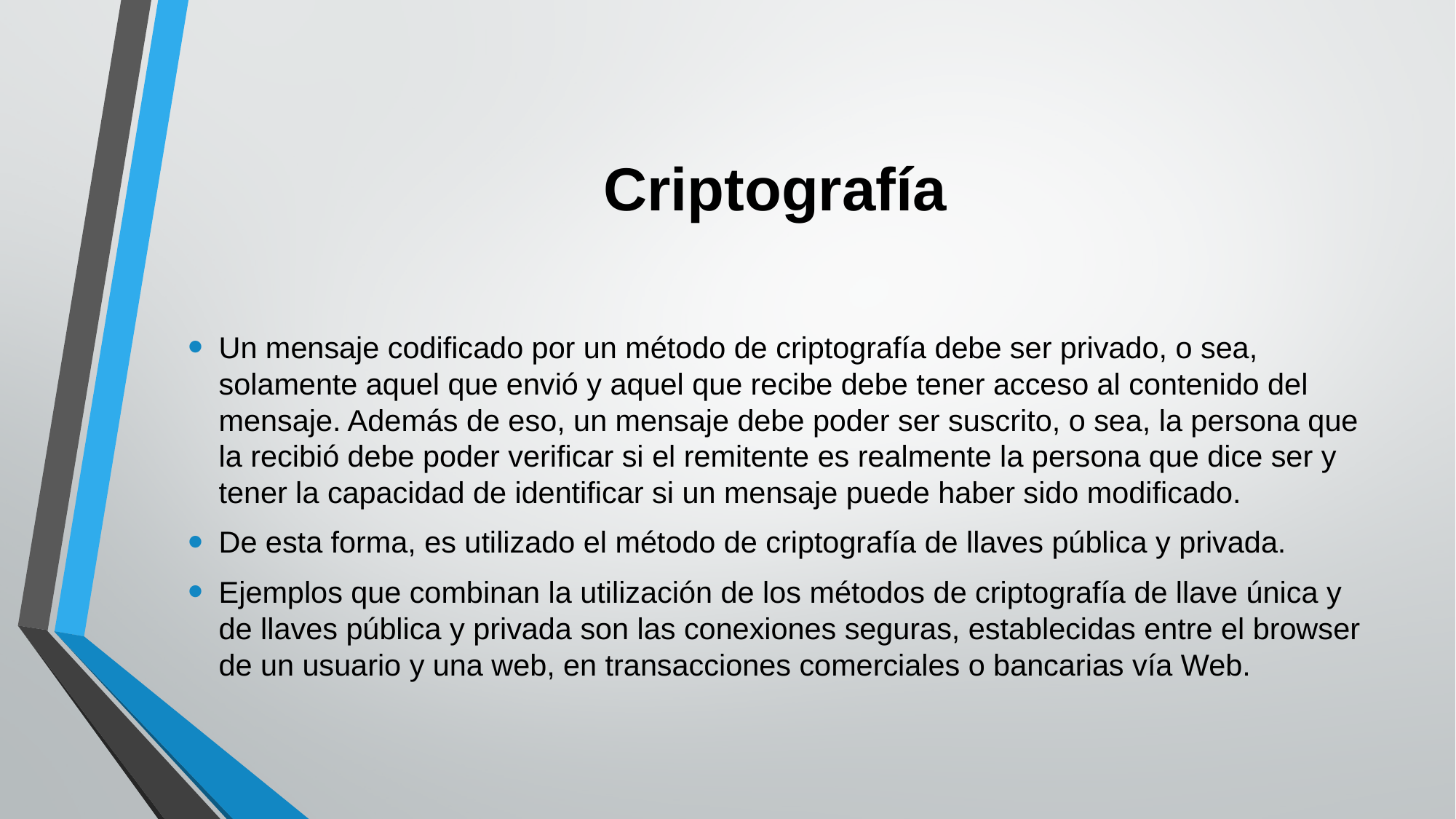

# Criptografía
Un mensaje codificado por un método de criptografía debe ser privado, o sea, solamente aquel que envió y aquel que recibe debe tener acceso al contenido del mensaje. Además de eso, un mensaje debe poder ser suscrito, o sea, la persona que la recibió debe poder verificar si el remitente es realmente la persona que dice ser y tener la capacidad de identificar si un mensaje puede haber sido modificado.
De esta forma, es utilizado el método de criptografía de llaves pública y privada.
Ejemplos que combinan la utilización de los métodos de criptografía de llave única y de llaves pública y privada son las conexiones seguras, establecidas entre el browser de un usuario y una web, en transacciones comerciales o bancarias vía Web.